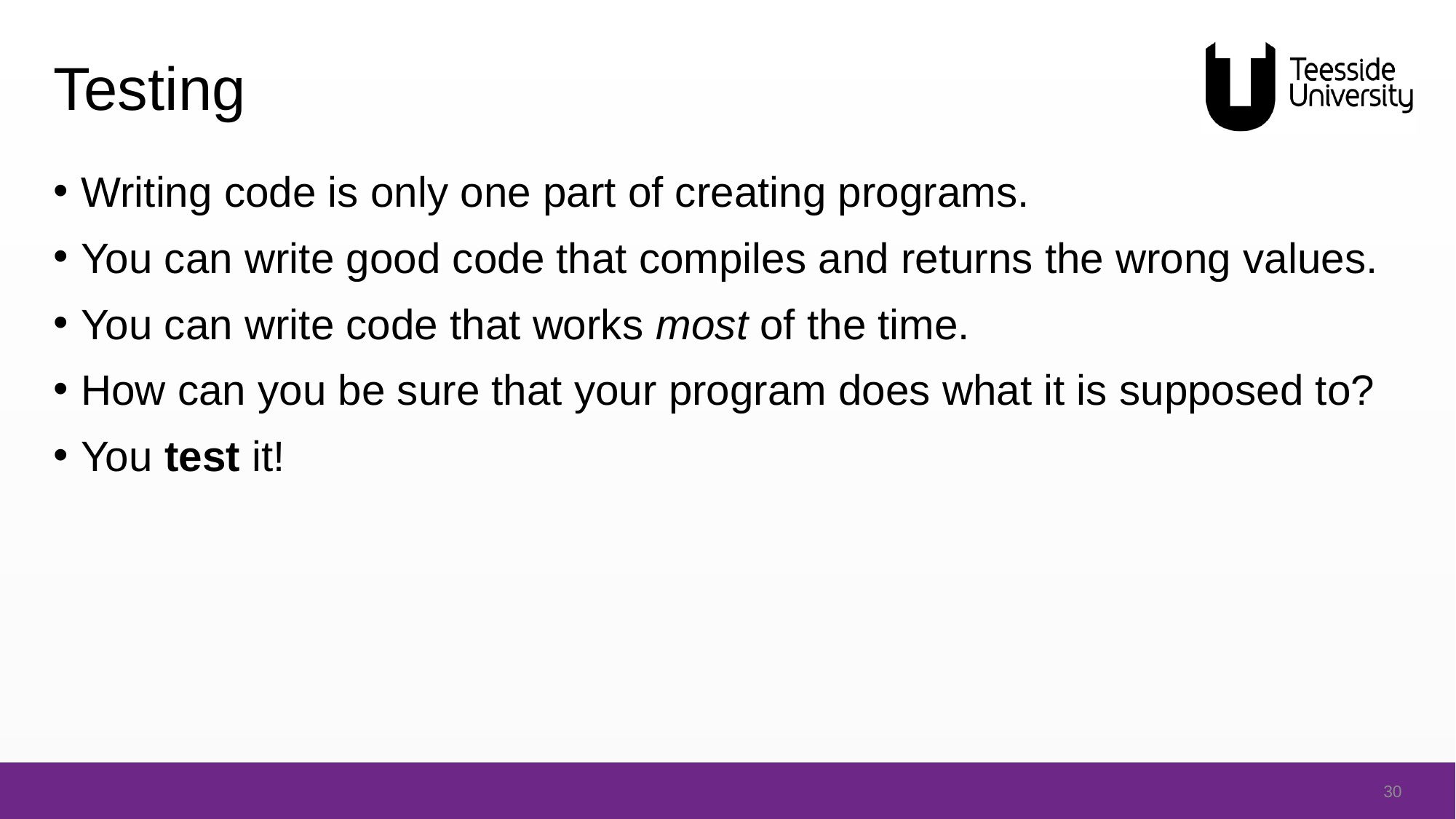

# Testing
Writing code is only one part of creating programs.
You can write good code that compiles and returns the wrong values.
You can write code that works most of the time.
How can you be sure that your program does what it is supposed to?
You test it!
30